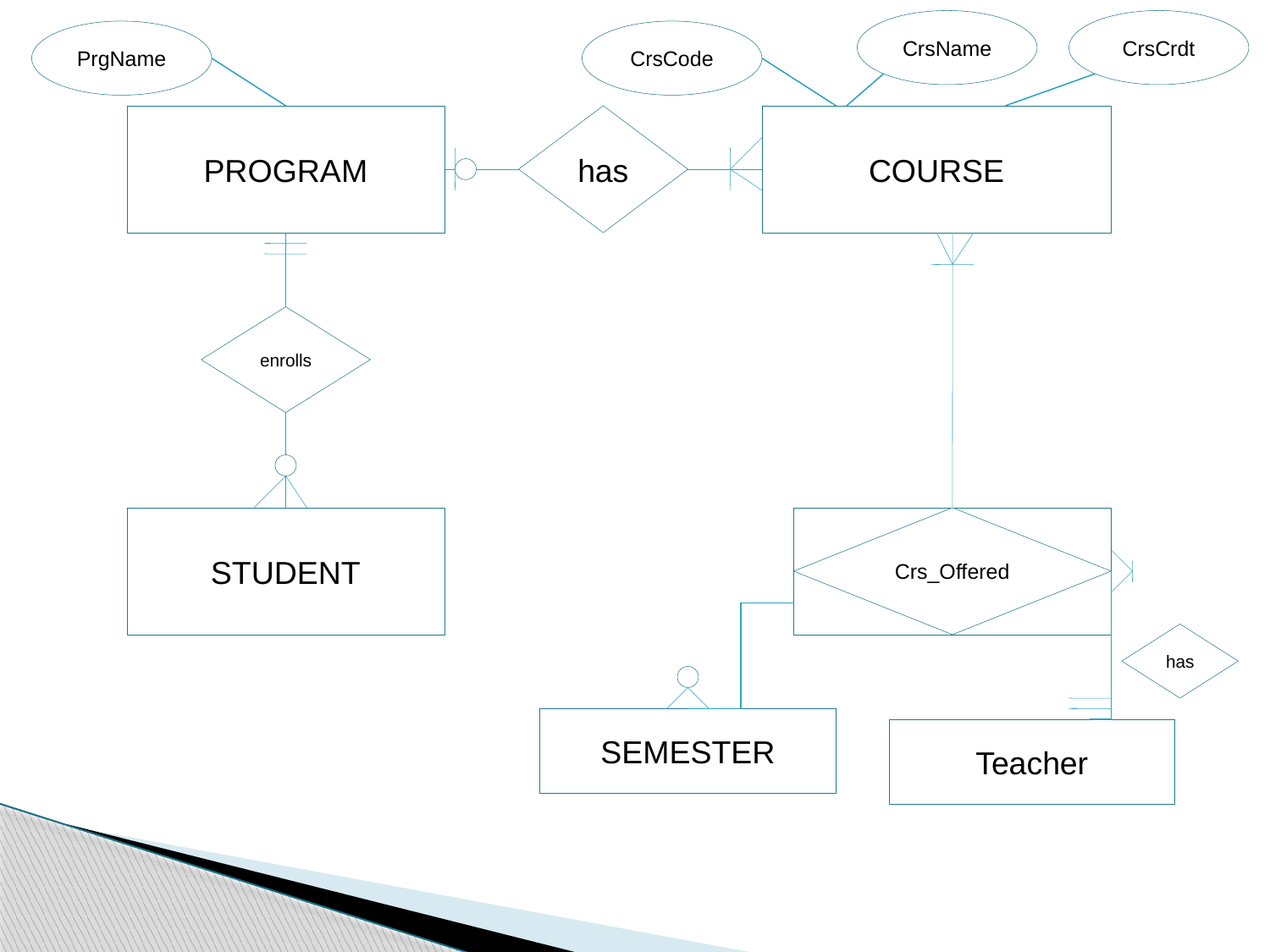

CrsName
CrsCrdt
PrgName
CrsCode
PROGRAM
has
COURSE

enrolls

STUDENT

Crs_Offered
has

SEMESTER
Teacher